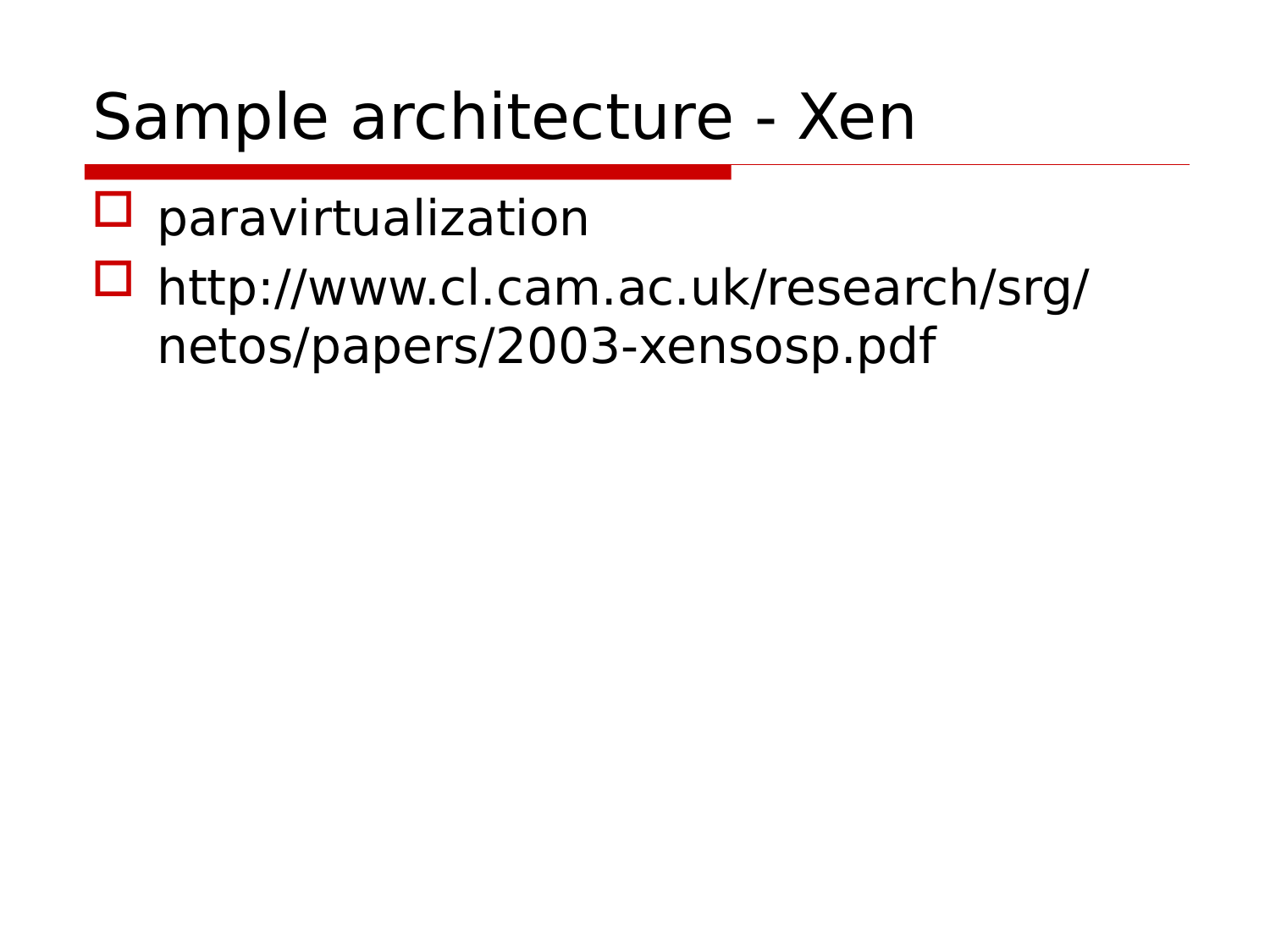

# Sample architecture - Xen
paravirtualization
http://www.cl.cam.ac.uk/research/srg/netos/papers/2003-xensosp.pdf